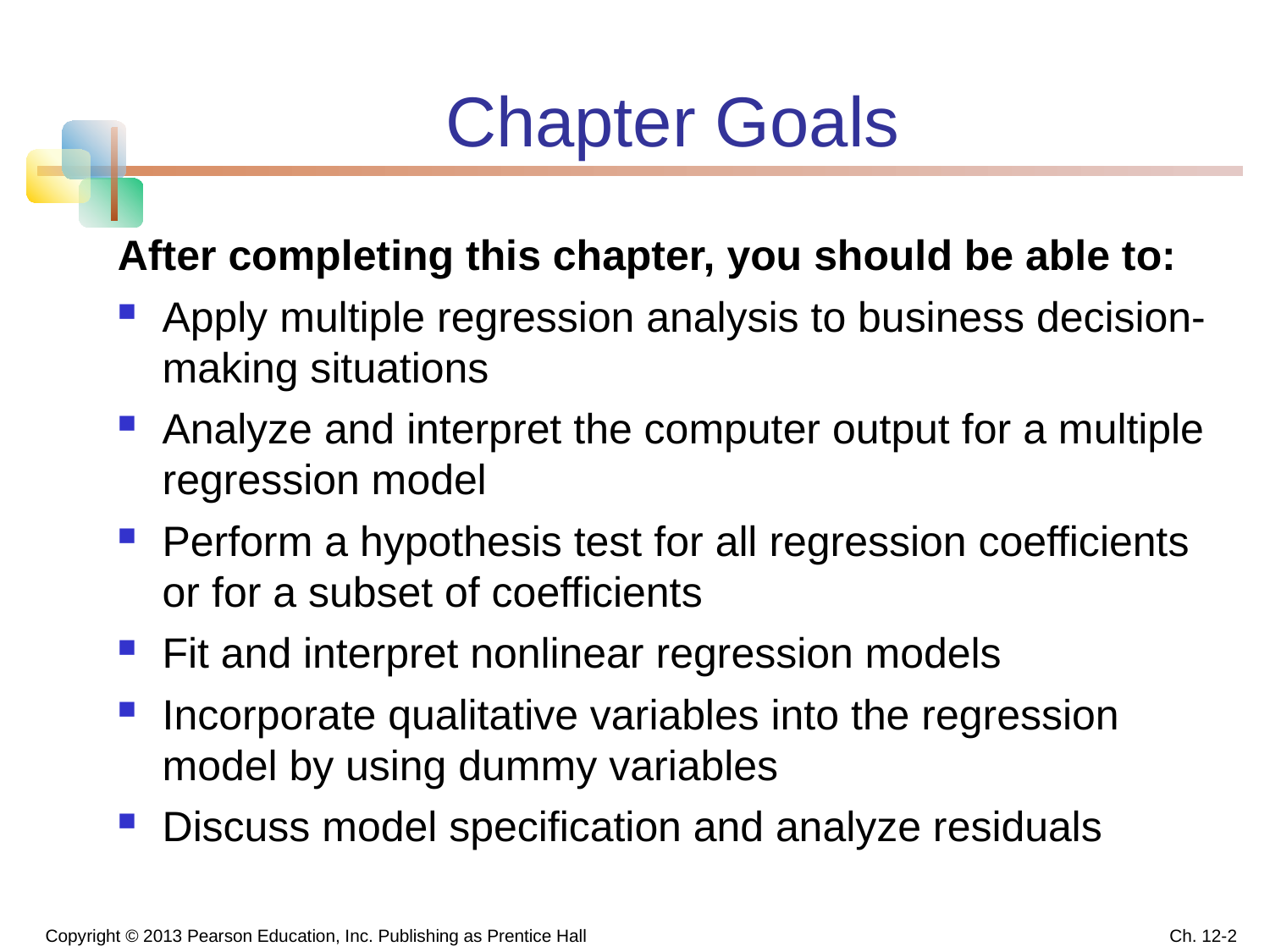

# Chapter Goals
After completing this chapter, you should be able to:
Apply multiple regression analysis to business decision-making situations
Analyze and interpret the computer output for a multiple regression model
Perform a hypothesis test for all regression coefficients or for a subset of coefficients
Fit and interpret nonlinear regression models
Incorporate qualitative variables into the regression model by using dummy variables
Discuss model specification and analyze residuals
Copyright © 2013 Pearson Education, Inc. Publishing as Prentice Hall
Ch. 12-2